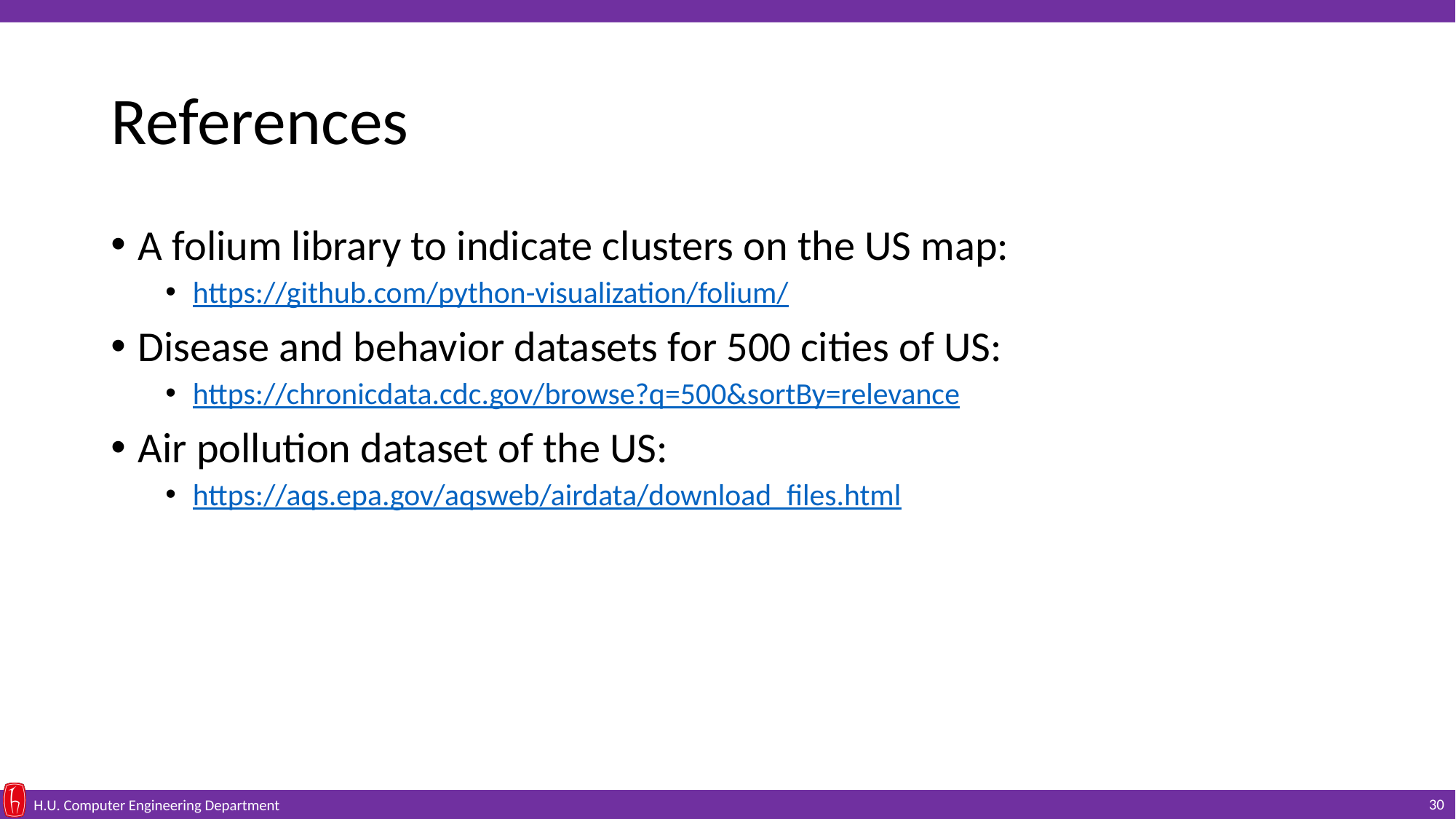

# References
A folium library to indicate clusters on the US map:
https://github.com/python-visualization/folium/
Disease and behavior datasets for 500 cities of US:
https://chronicdata.cdc.gov/browse?q=500&sortBy=relevance
Air pollution dataset of the US:
https://aqs.epa.gov/aqsweb/airdata/download_files.html
30